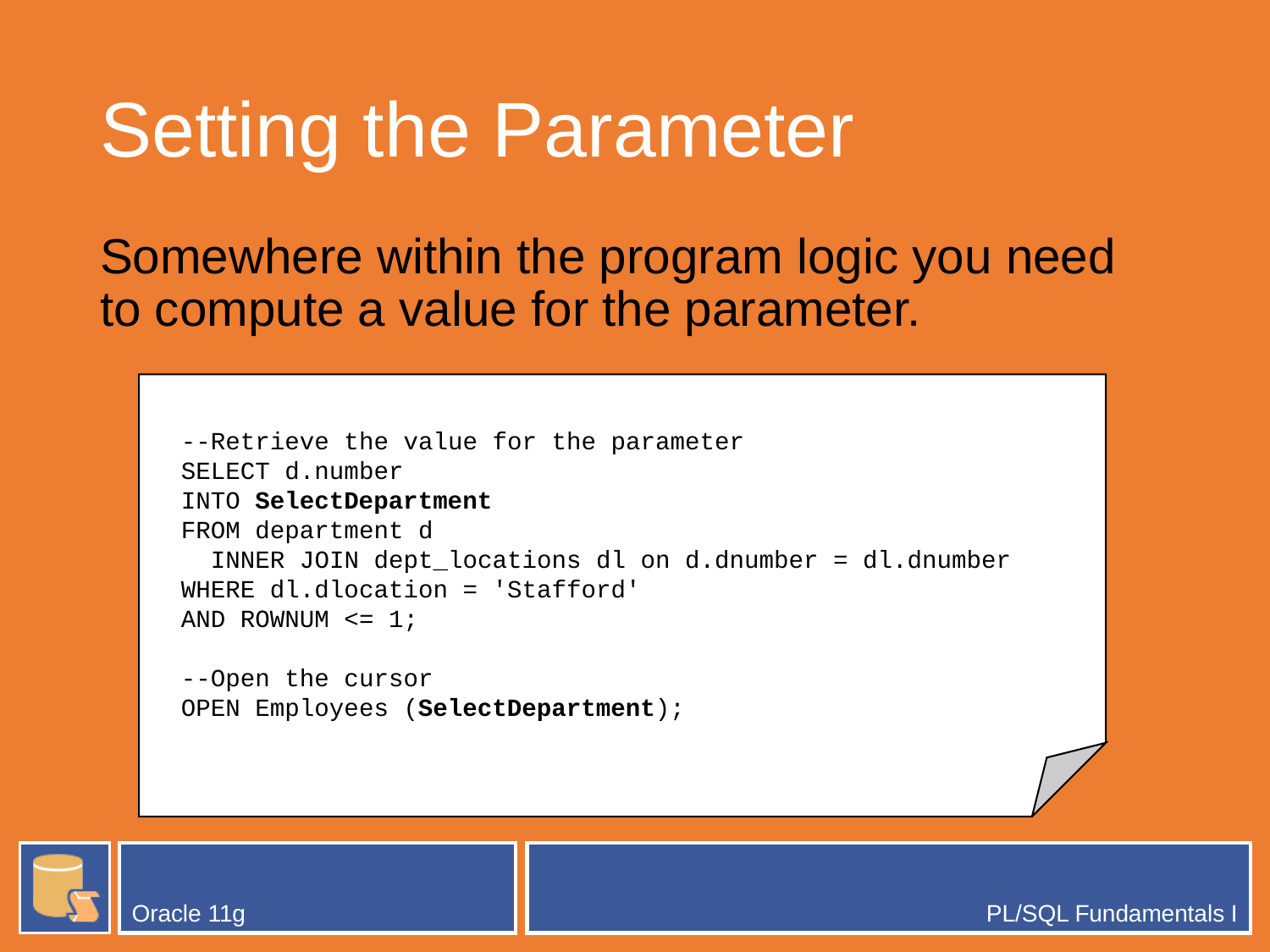

# Setting the Parameter
Somewhere within the program logic you need to compute a value for the parameter.

  --Retrieve the value for the parameter
  SELECT d.number
  INTO SelectDepartment
  FROM department d
    INNER JOIN dept_locations dl on d.dnumber = dl.dnumber
  WHERE dl.dlocation = 'Stafford'
  AND ROWNUM <= 1;

  --Open the cursor
  OPEN Employees (SelectDepartment);